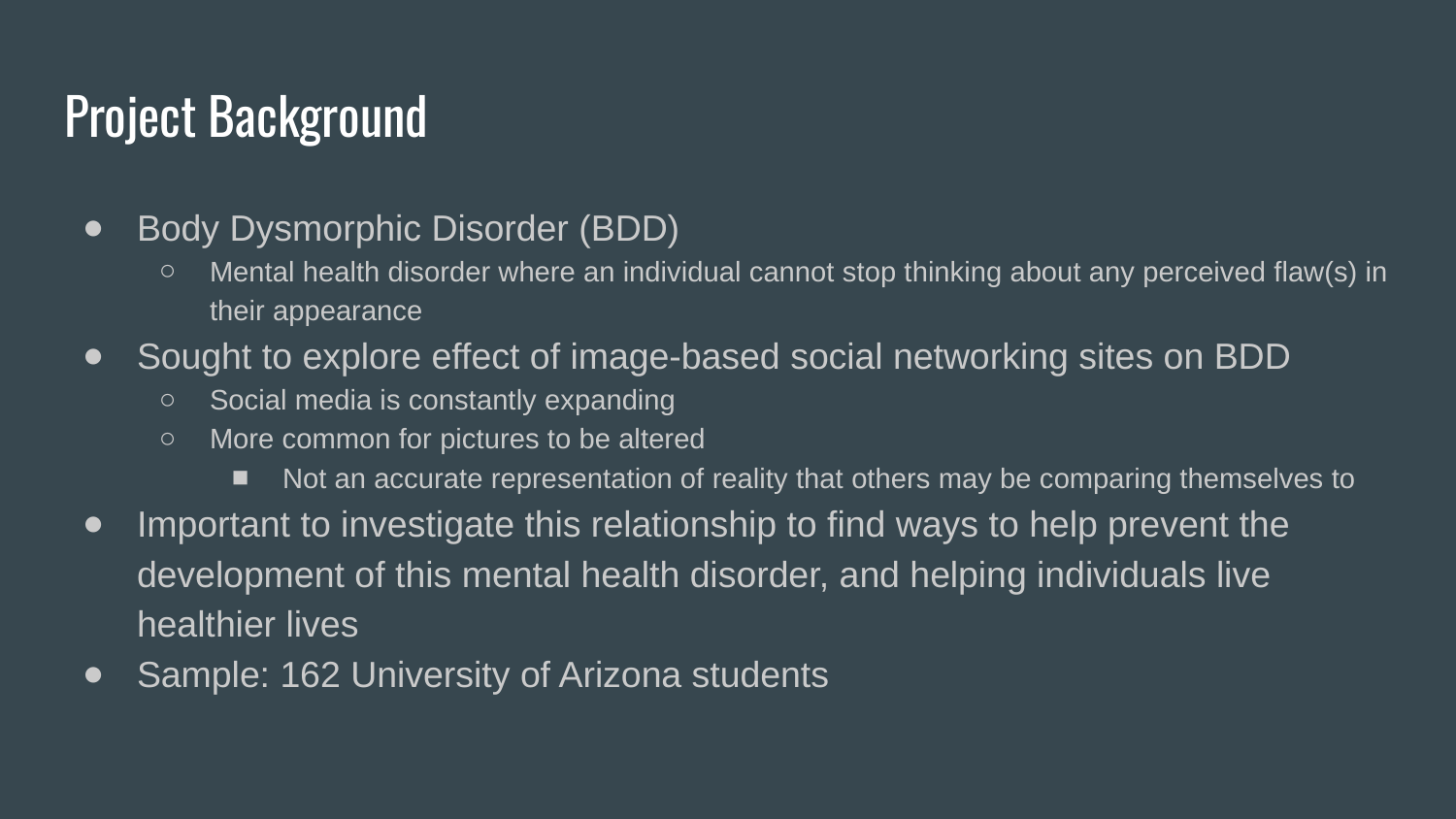

# Project Background
Body Dysmorphic Disorder (BDD)
Mental health disorder where an individual cannot stop thinking about any perceived flaw(s) in their appearance
Sought to explore effect of image-based social networking sites on BDD
Social media is constantly expanding
More common for pictures to be altered
Not an accurate representation of reality that others may be comparing themselves to
Important to investigate this relationship to find ways to help prevent the development of this mental health disorder, and helping individuals live healthier lives
Sample: 162 University of Arizona students